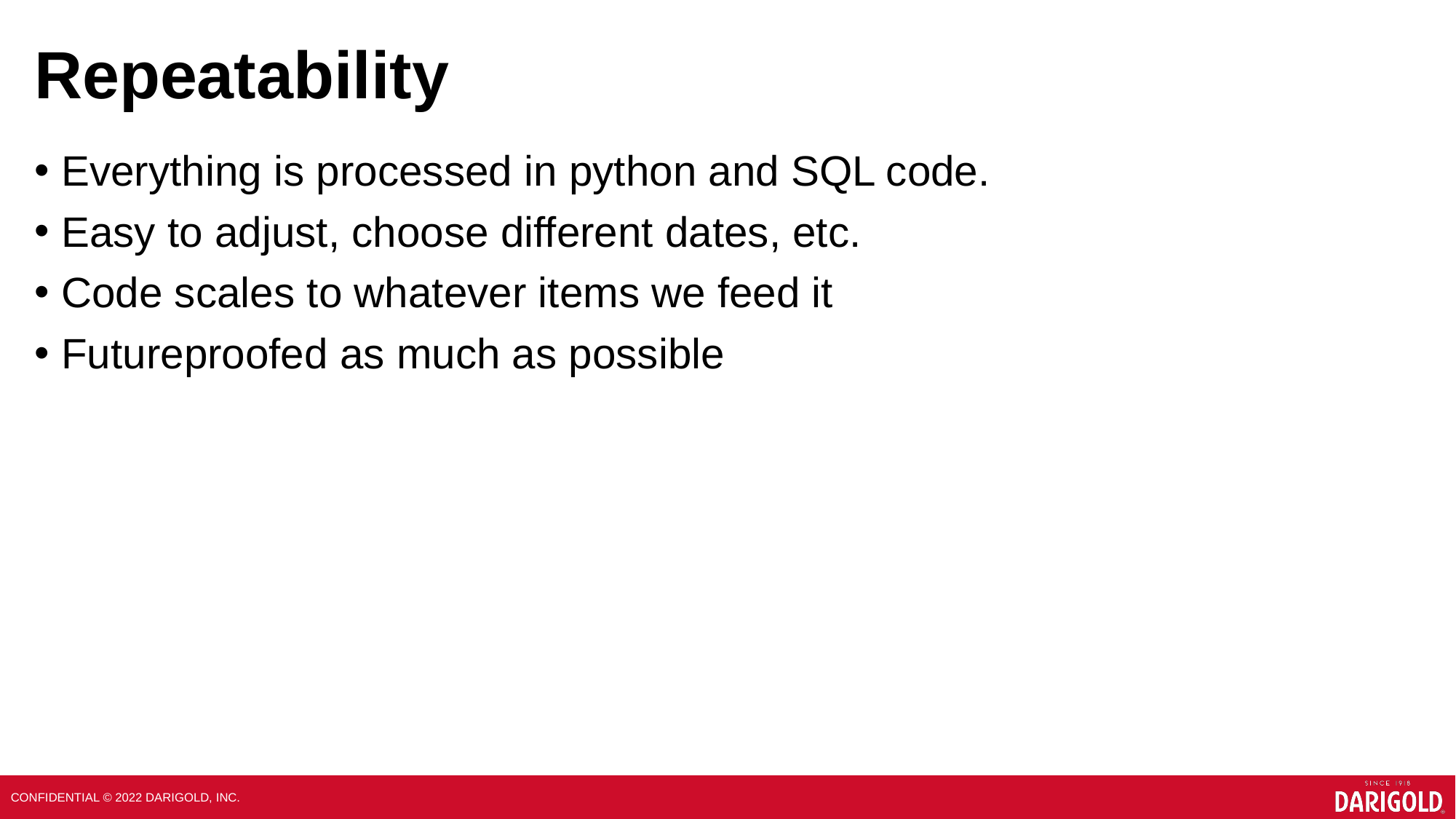

# Repeatability
Everything is processed in python and SQL code.
Easy to adjust, choose different dates, etc.
Code scales to whatever items we feed it
Futureproofed as much as possible